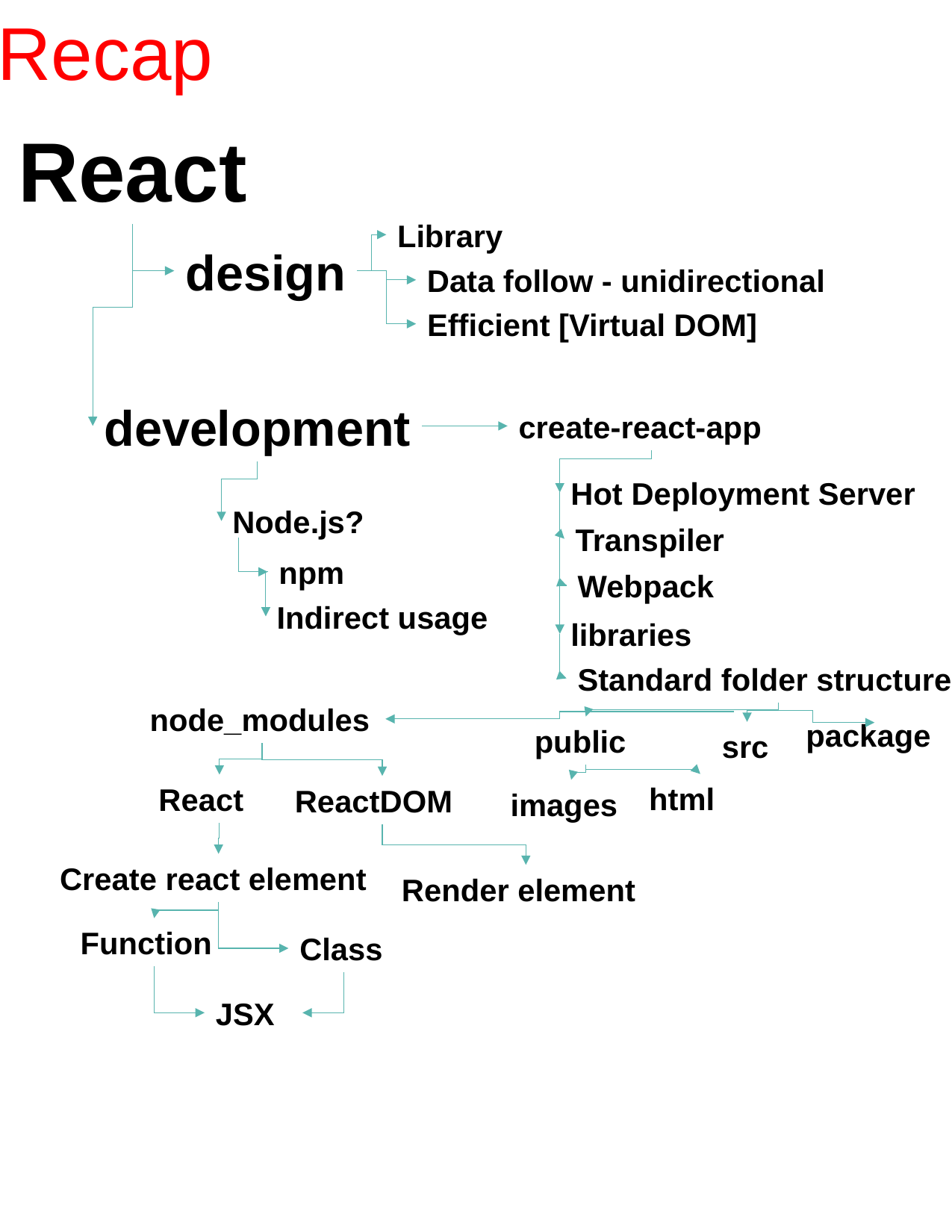

Recap
React
Library
design
Data follow - unidirectional
Efficient [Virtual DOM]
development
create-react-app
Hot Deployment Server
Node.js?
Transpiler
npm
Webpack
Indirect usage
libraries
Standard folder structure
node_modules
package
public
src
html
React
ReactDOM
images
Create react element
Render element
Function
Class
JSX